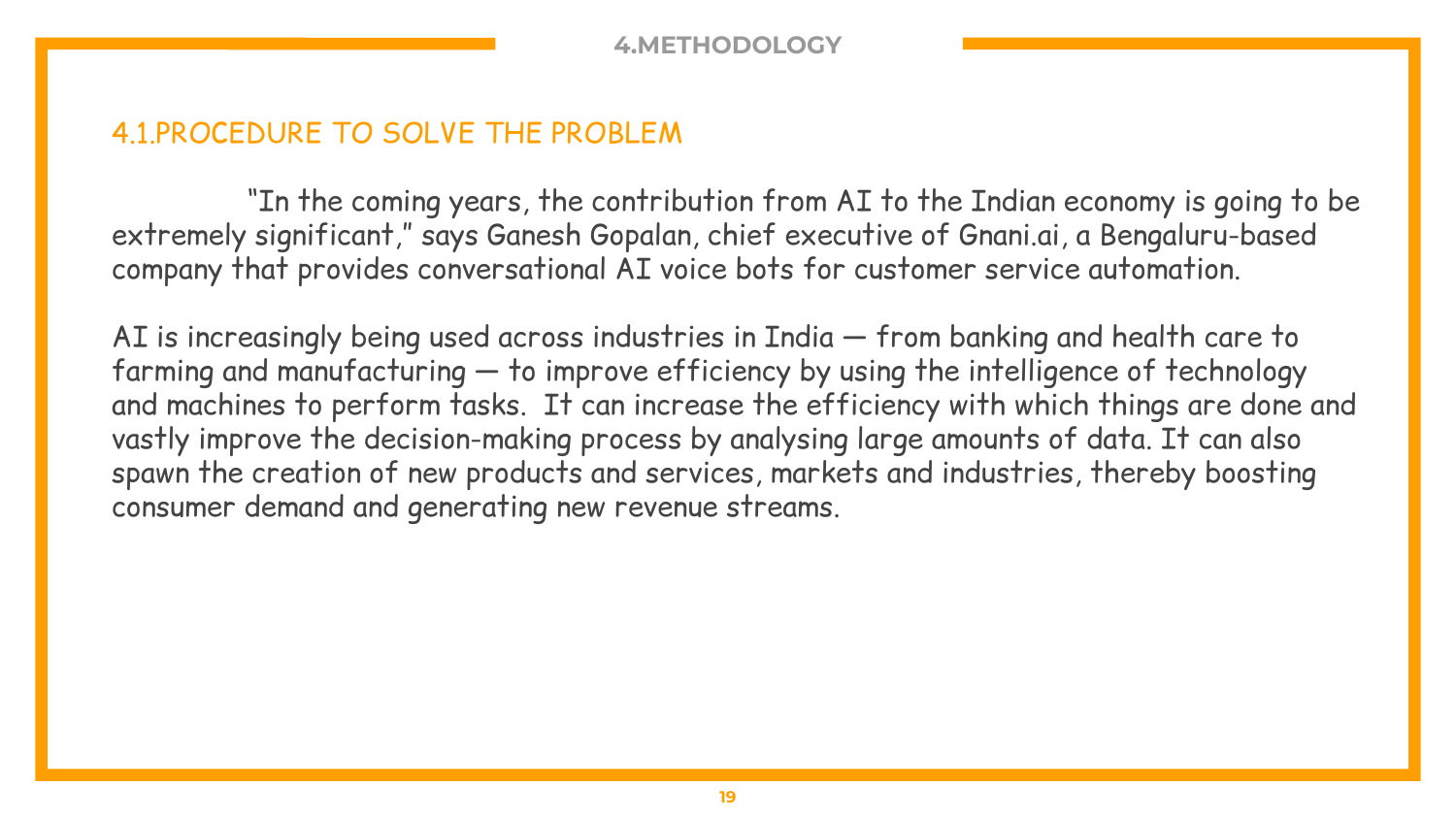

# 4.METHODOLOGY
4.1.PROCEDURE TO SOLVE THE PROBLEM

                “In the coming years, the contribution from AI to the Indian economy is going to be extremely significant,” says Ganesh Gopalan, chief executive of Gnani.ai, a Bengaluru-based company that provides conversational AI voice bots for customer service automation.

AI is increasingly being used across industries in India — from banking and health care to farming and manufacturing — to improve efficiency by using the intelligence of technology and machines to perform tasks.  It can increase the efficiency with which things are done and vastly improve the decision-making process by analysing large amounts of data. It can also spawn the creation of new products and services, markets and industries, thereby boosting consumer demand and generating new revenue streams.

19